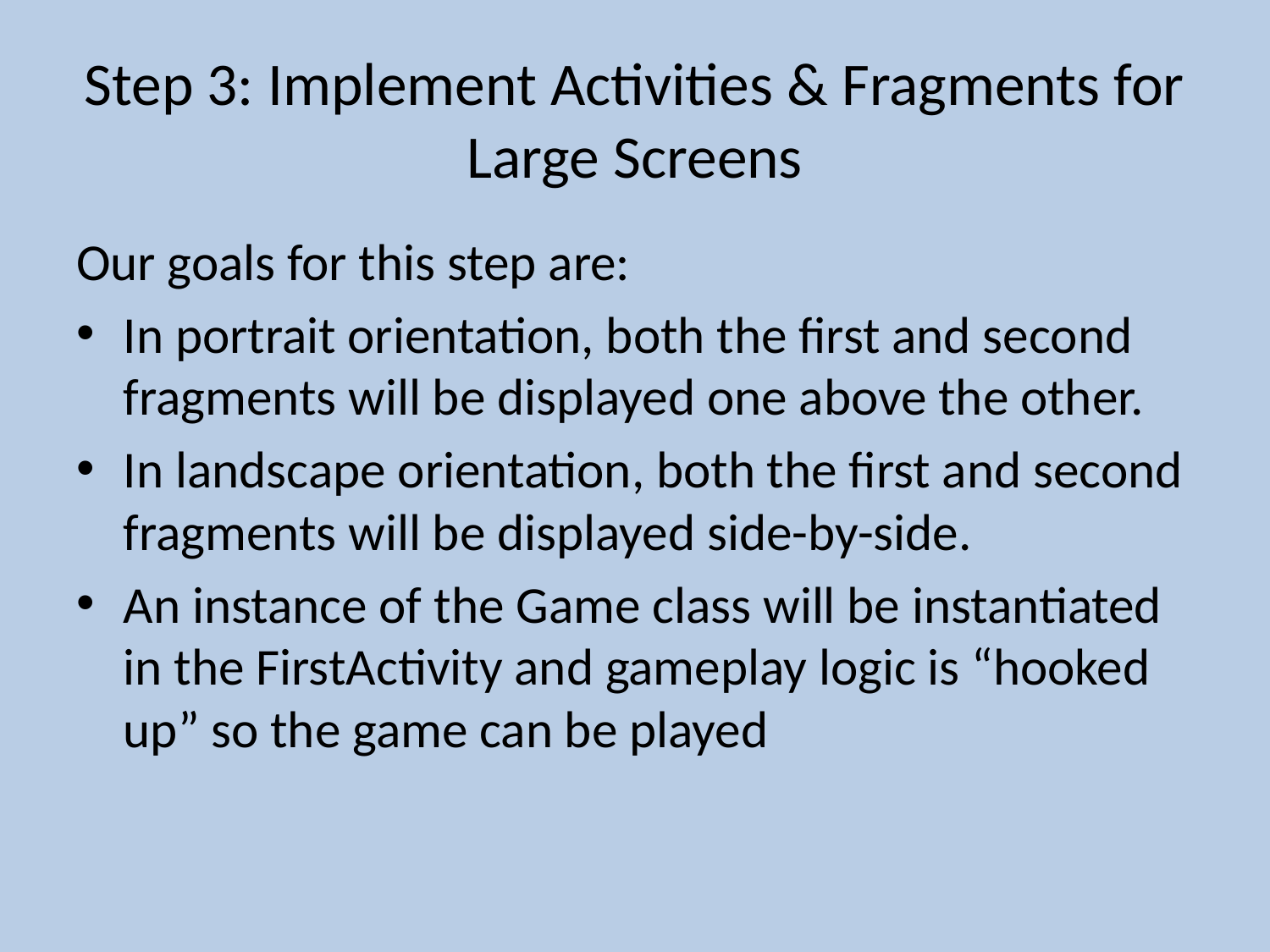

# Step 3: Implement Activities & Fragments for Large Screens
Our goals for this step are:
In portrait orientation, both the first and second fragments will be displayed one above the other.
In landscape orientation, both the first and second fragments will be displayed side-by-side.
An instance of the Game class will be instantiated in the FirstActivity and gameplay logic is “hooked up” so the game can be played